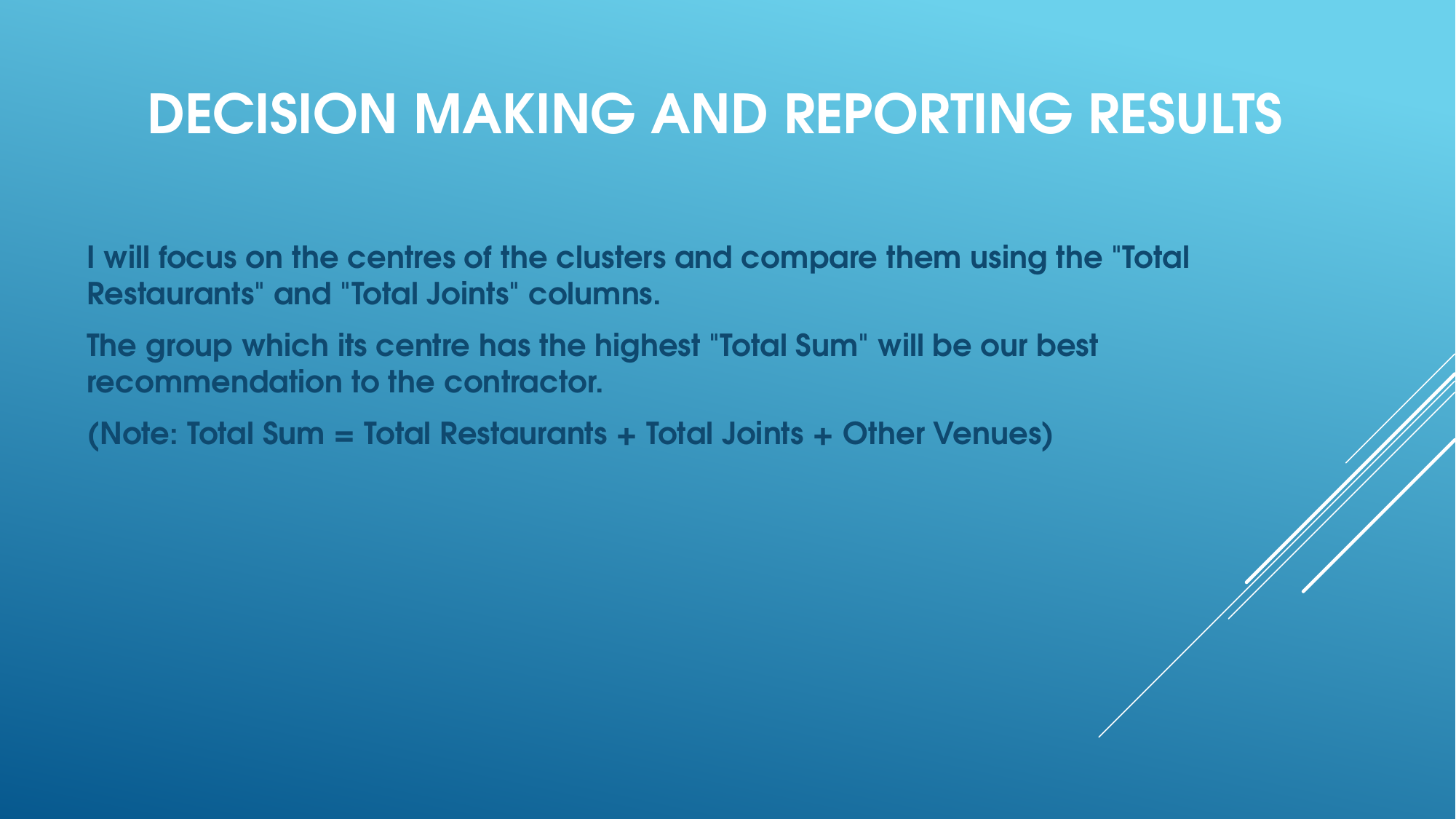

# Decision Making and Reporting Results
I will focus on the centres of the clusters and compare them using the "Total Restaurants" and "Total Joints" columns.
The group which its centre has the highest "Total Sum" will be our best recommendation to the contractor.
(Note: Total Sum = Total Restaurants + Total Joints + Other Venues)